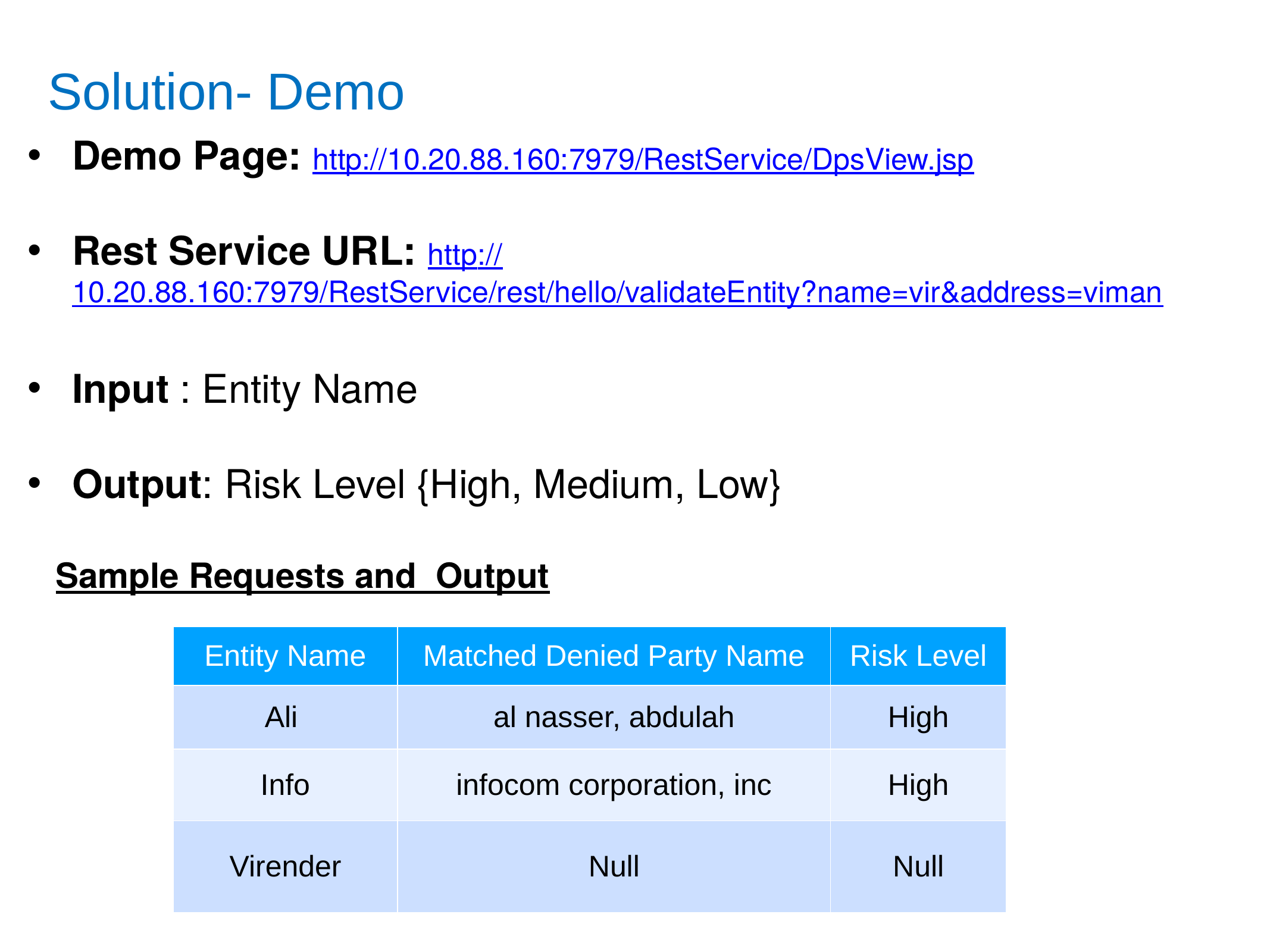

# Solution- Demo
Demo Page: http://10.20.88.160:7979/RestService/DpsView.jsp

Rest Service URL: http://10.20.88.160:7979/RestService/rest/hello/validateEntity?name=vir&address=viman

Input : Entity Name

Output: Risk Level {High, Medium, Low}

Sample Requests and  Output
| Entity Name | Matched Denied Party Name | Risk Level |
| --- | --- | --- |
| Ali | al nasser, abdulah | High |
| Info | infocom corporation, inc | High |
| Virender | Null | Null |